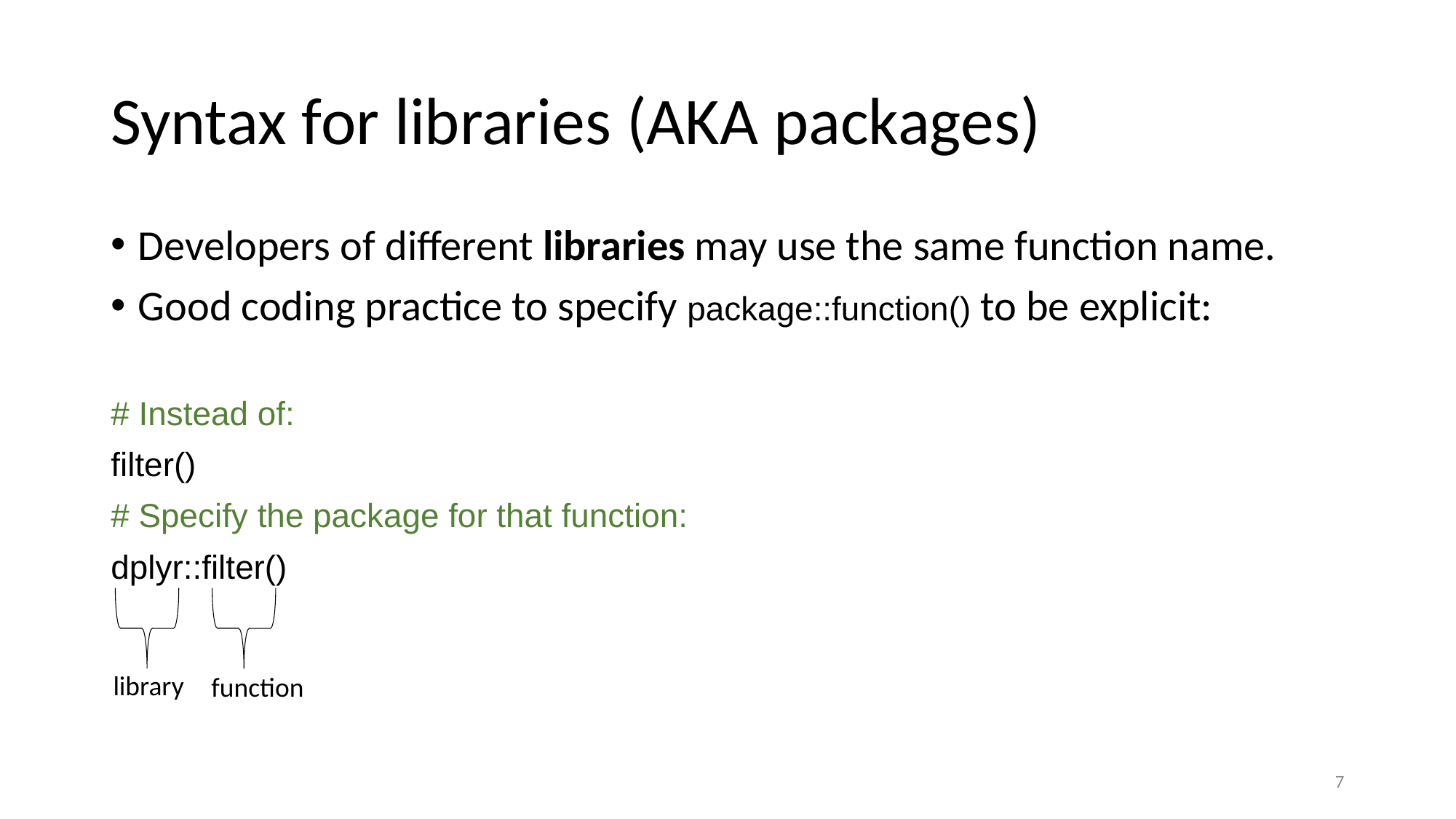

# Syntax for libraries (AKA packages)
Developers of different libraries may use the same function name.
Good coding practice to specify package::function() to be explicit:

# Instead of:
filter()
# Specify the package for that function:
dplyr::filter()

library
function
7